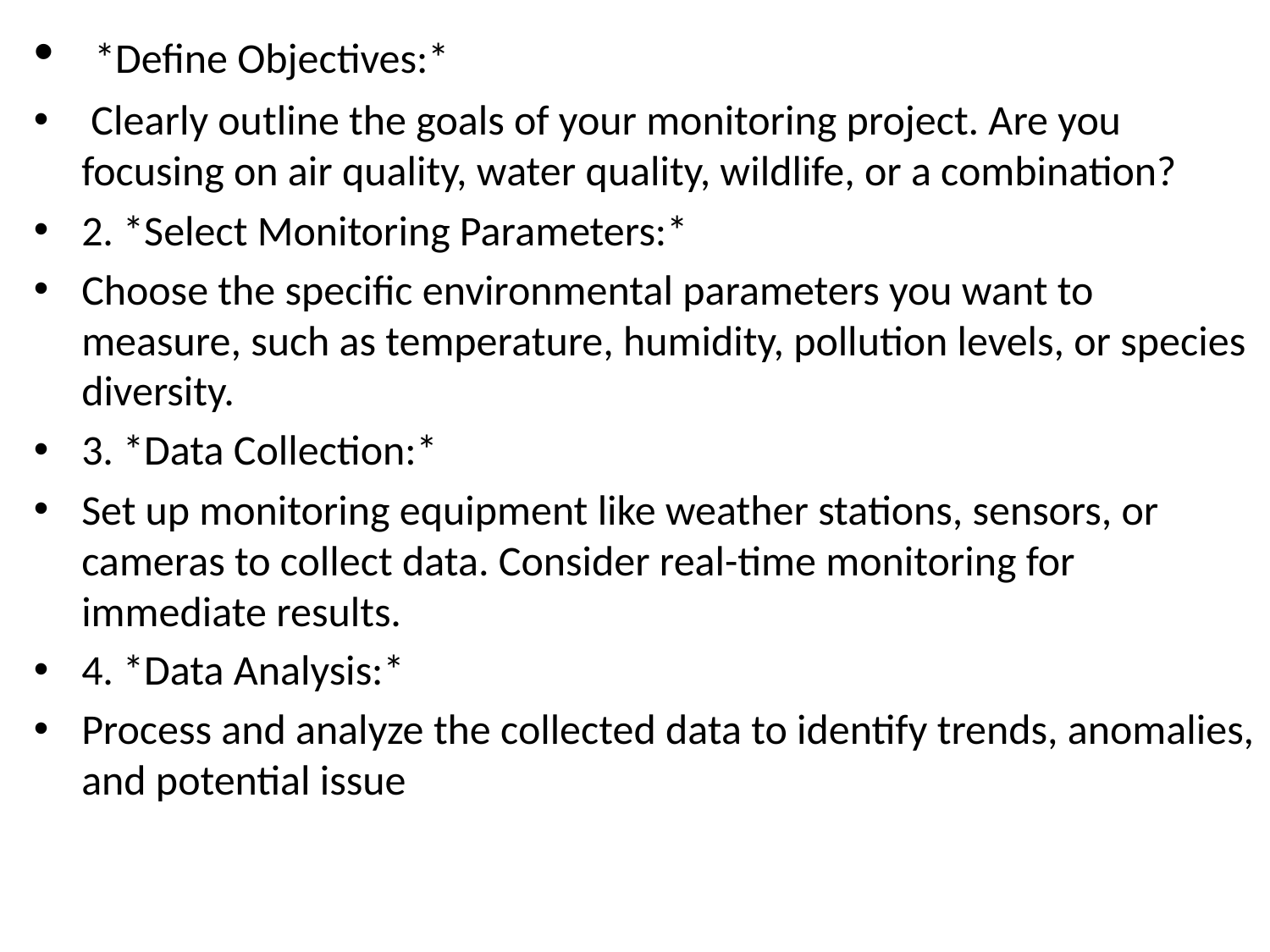

*Define Objectives:*
 Clearly outline the goals of your monitoring project. Are you focusing on air quality, water quality, wildlife, or a combination?
2. *Select Monitoring Parameters:*
Choose the specific environmental parameters you want to measure, such as temperature, humidity, pollution levels, or species diversity.
3. *Data Collection:*
Set up monitoring equipment like weather stations, sensors, or cameras to collect data. Consider real-time monitoring for immediate results.
4. *Data Analysis:*
Process and analyze the collected data to identify trends, anomalies, and potential issue
#